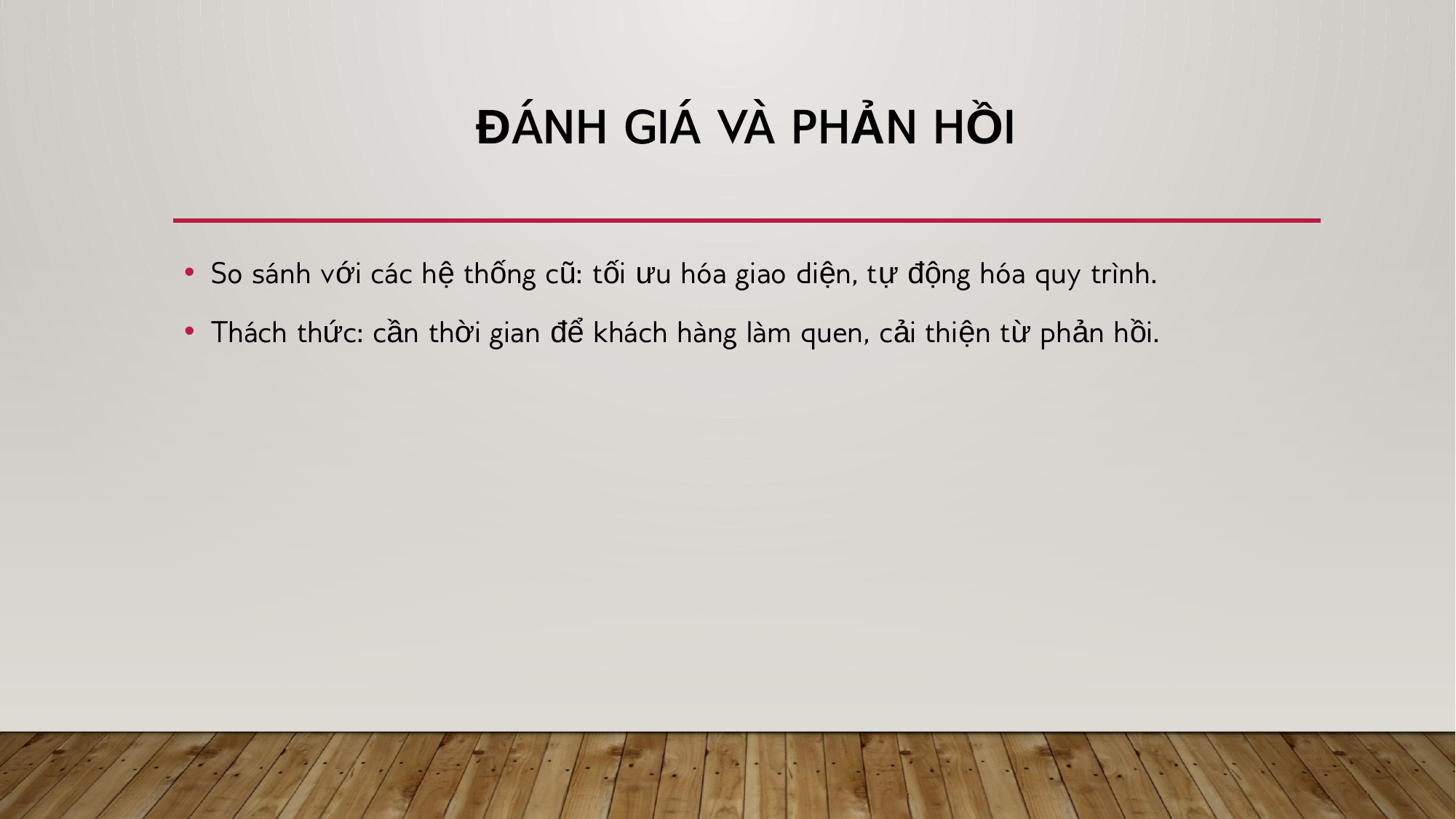

# Đánh giá và Phản hồi
So sánh với các hệ thống cũ: tối ưu hóa giao diện, tự động hóa quy trình.
Thách thức: cần thời gian để khách hàng làm quen, cải thiện từ phản hồi.